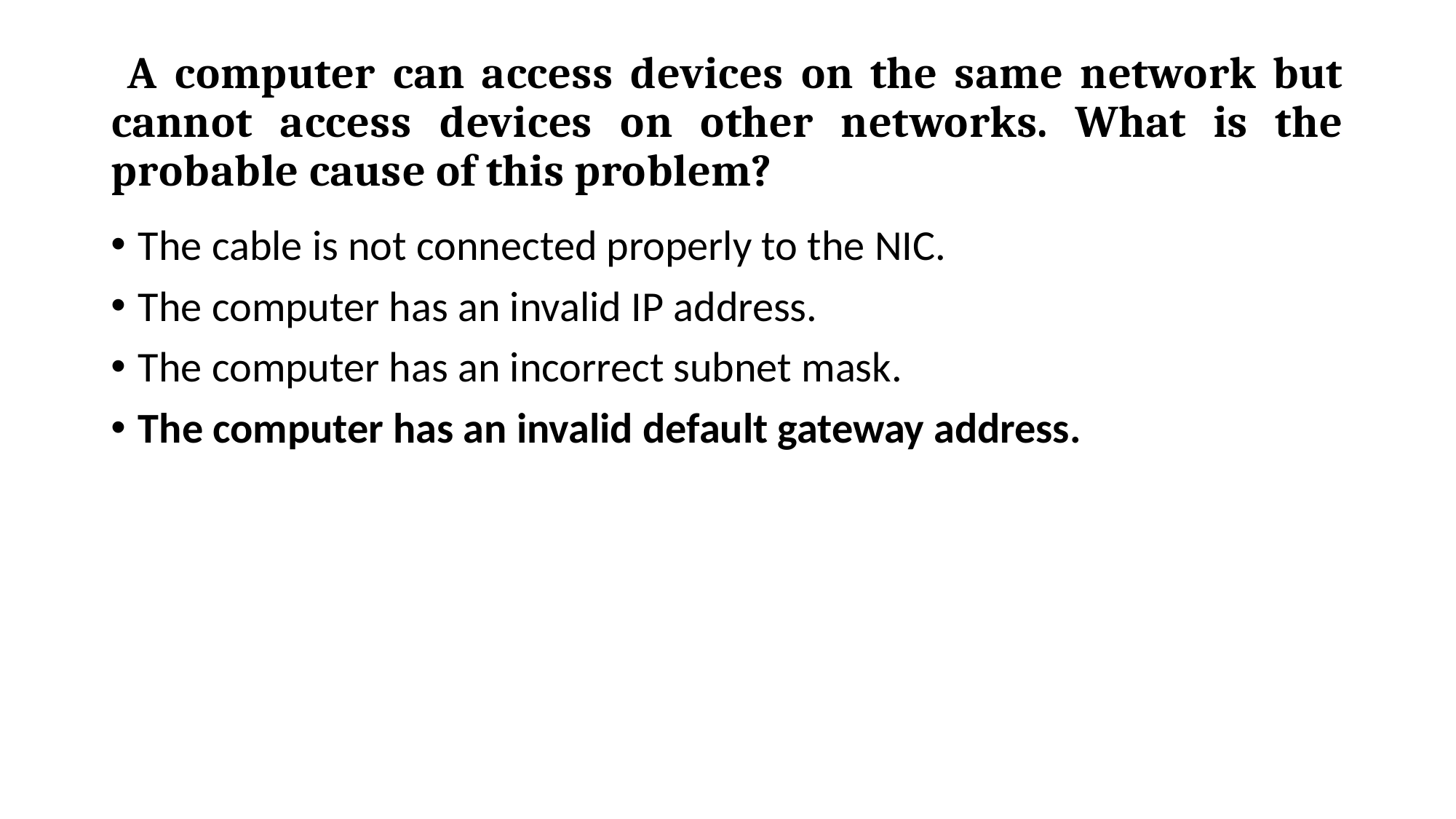

# A computer can access devices on the same network but cannot access devices on other networks. What is the probable cause of this problem?
The cable is not connected properly to the NIC.
The computer has an invalid IP address.
The computer has an incorrect subnet mask.
The computer has an invalid default gateway address.